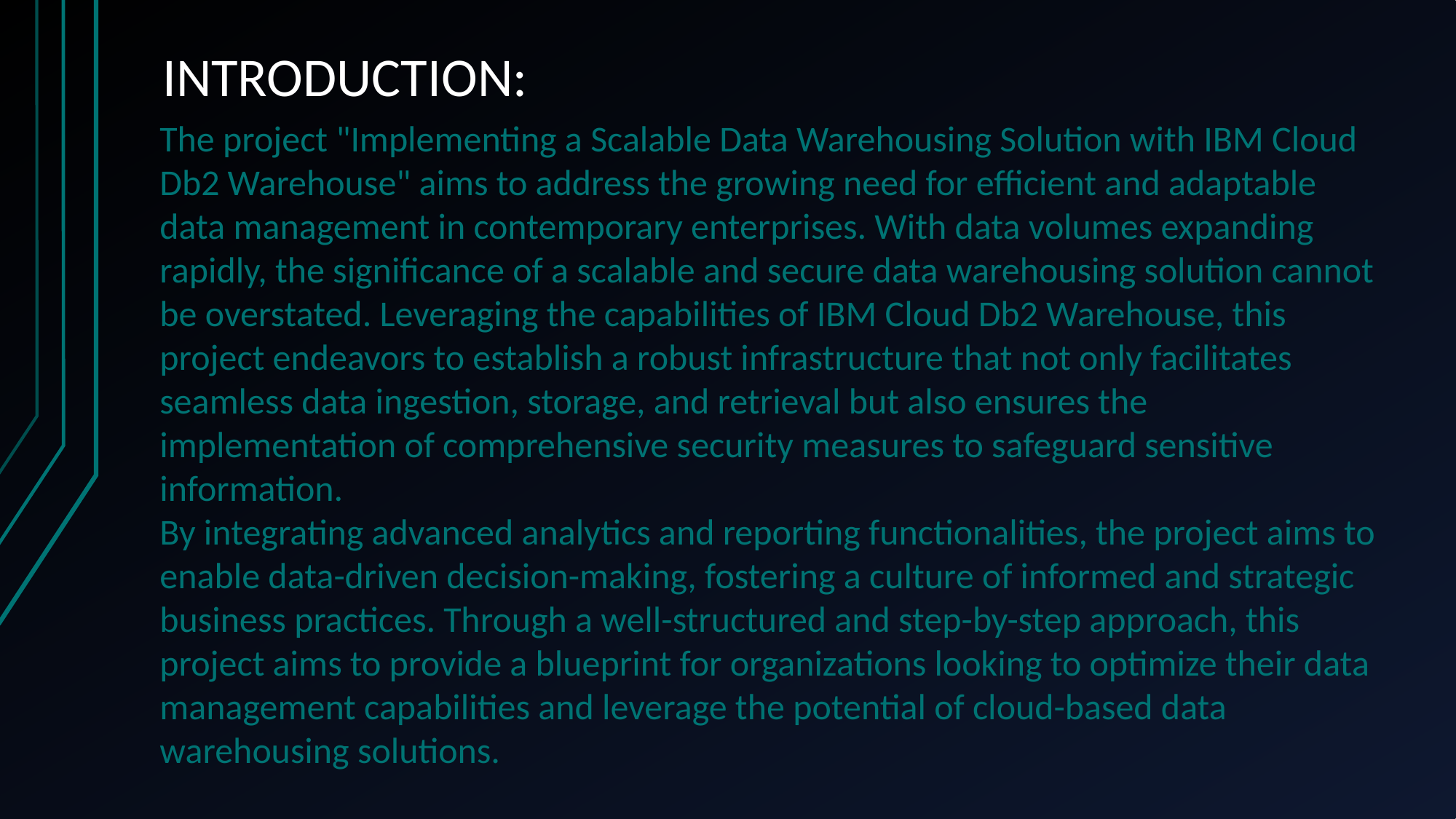

INTRODUCTION:

The project "Implementing a Scalable Data Warehousing Solution with IBM Cloud Db2 Warehouse" aims to address the growing need for efficient and adaptable data management in contemporary enterprises. With data volumes expanding rapidly, the significance of a scalable and secure data warehousing solution cannot be overstated. Leveraging the capabilities of IBM Cloud Db2 Warehouse, this project endeavors to establish a robust infrastructure that not only facilitates seamless data ingestion, storage, and retrieval but also ensures the implementation of comprehensive security measures to safeguard sensitive information.
By integrating advanced analytics and reporting functionalities, the project aims to enable data-driven decision-making, fostering a culture of informed and strategic business practices. Through a well-structured and step-by-step approach, this project aims to provide a blueprint for organizations looking to optimize their data management capabilities and leverage the potential of cloud-based data warehousing solutions.